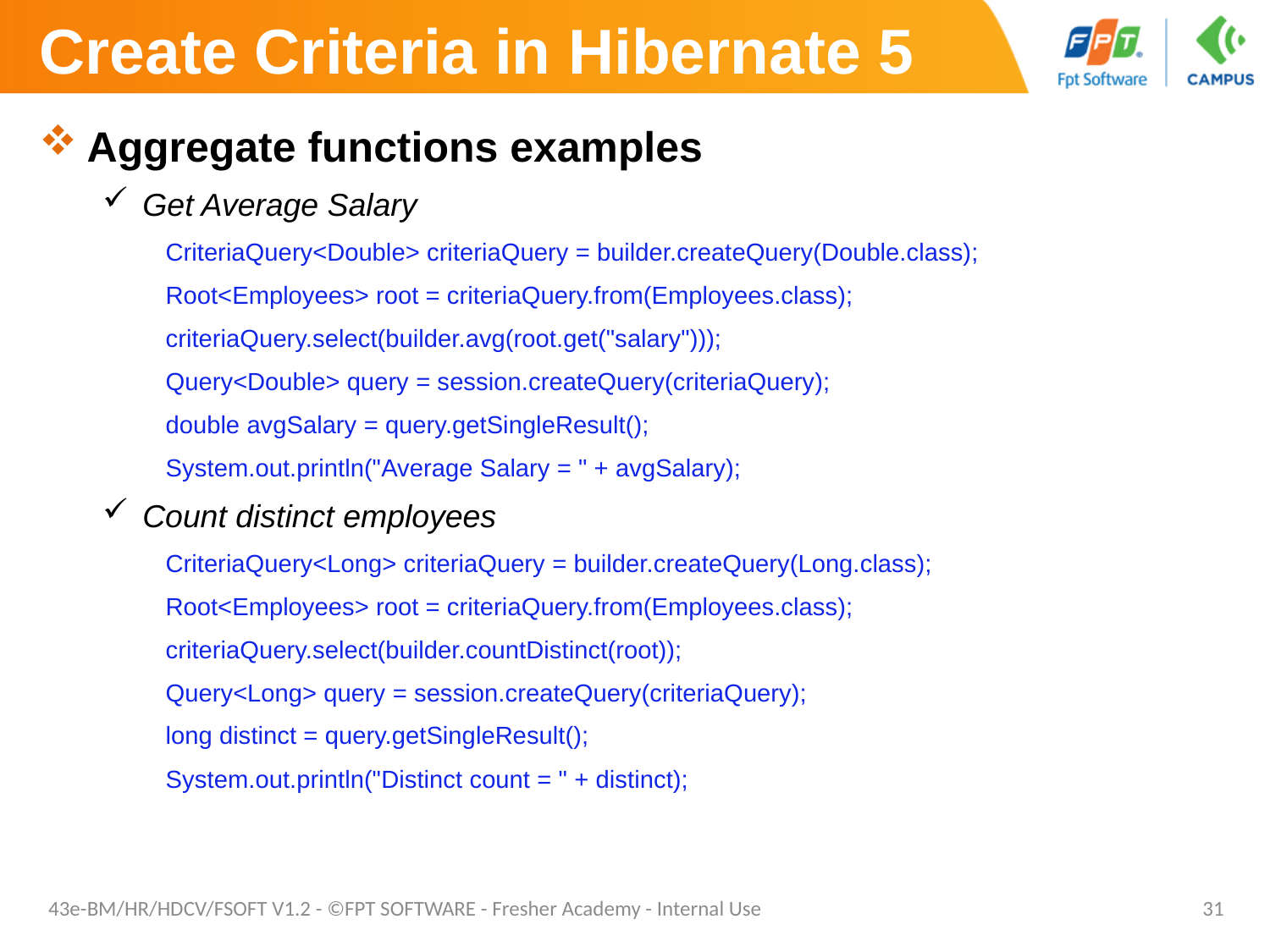

# Create Criteria in Hibernate 5
Aggregate functions examples
Get Average Salary
         CriteriaQuery<Double> criteriaQuery = builder.createQuery(Double.class);
         Root<Employees> root = criteriaQuery.from(Employees.class);
         criteriaQuery.select(builder.avg(root.get("salary")));
         Query<Double> query = session.createQuery(criteriaQuery);
         double avgSalary = query.getSingleResult();
         System.out.println("Average Salary = " + avgSalary);
Count distinct employees
         CriteriaQuery<Long> criteriaQuery = builder.createQuery(Long.class);
         Root<Employees> root = criteriaQuery.from(Employees.class);
         criteriaQuery.select(builder.countDistinct(root));
         Query<Long> query = session.createQuery(criteriaQuery);
         long distinct = query.getSingleResult();
         System.out.println("Distinct count = " + distinct);
43e-BM/HR/HDCV/FSOFT V1.2 - ©FPT SOFTWARE - Fresher Academy - Internal Use
31